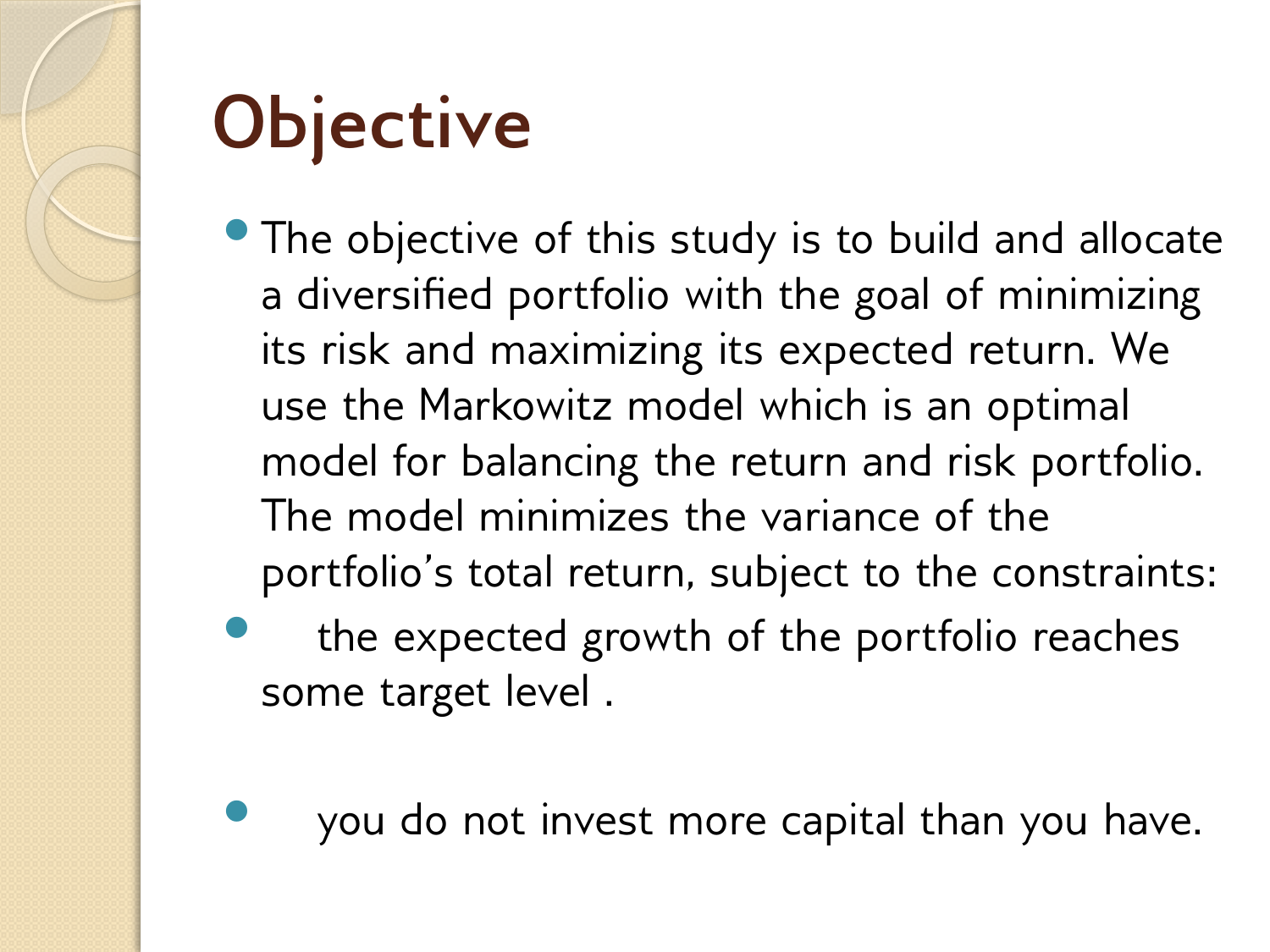

# Objective
The objective of this study is to build and allocate a diversified portfolio with the goal of minimizing its risk and maximizing its expected return. We use the Markowitz model which is an optimal model for balancing the return and risk portfolio. The model minimizes the variance of the portfolio’s total return, subject to the constraints:
    the expected growth of the portfolio reaches some target level .

    you do not invest more capital than you have.